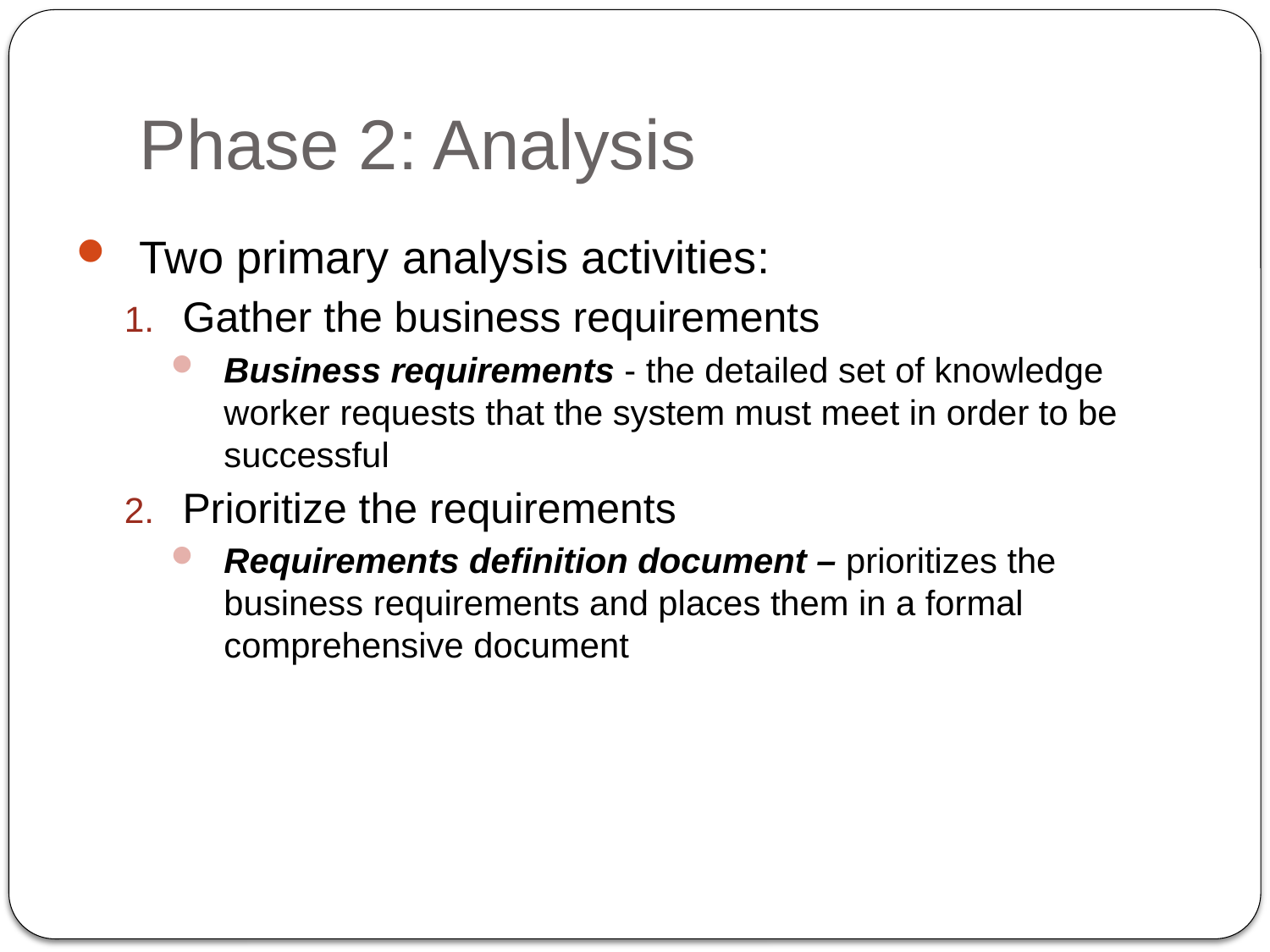

# Phase 2: Analysis
Two primary analysis activities:
Gather the business requirements
Business requirements - the detailed set of knowledge worker requests that the system must meet in order to be successful
Prioritize the requirements
Requirements definition document – prioritizes the business requirements and places them in a formal comprehensive document